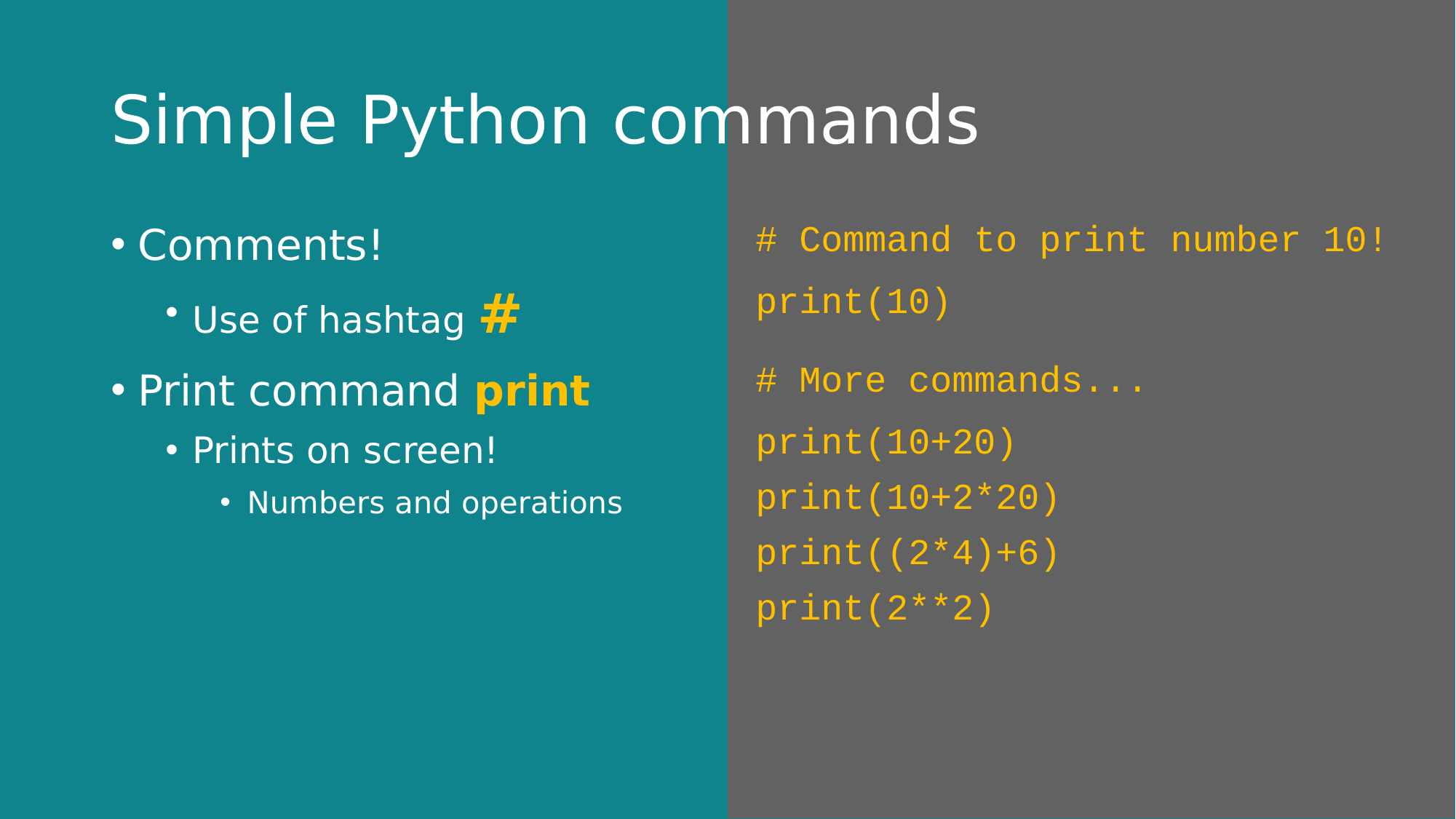

Simple Python commands
# Command to print number 10!
print(10)
Comments!
Use of hashtag #
Print command print
Prints on screen!
Numbers and operations
# More commands...
print(10+20)
print(10+2*20)
print((2*4)+6)
print(2**2)